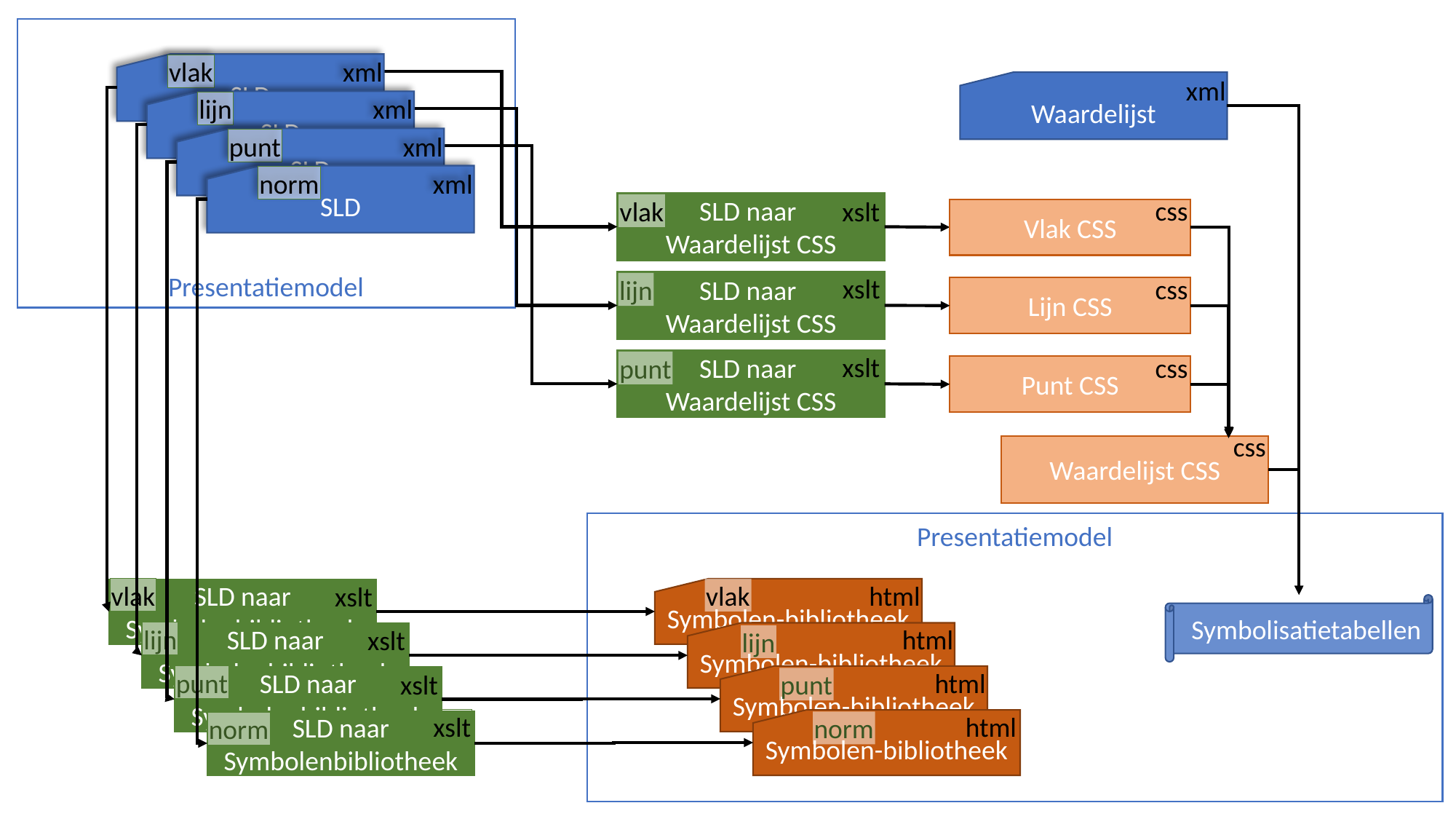

Presentatiemodel
SLD
vlak
xml
Waardelijst
xml
SLD
lijn
xml
SLD
punt
xml
SLD
norm
xml
SLD naar
Waardelijst CSS
css
vlak
xslt
Vlak CSS
xslt
css
SLD naar
Waardelijst CSS
lijn
Lijn CSS
SLD naar
Waardelijst CSS
xslt
css
punt
Punt CSS
css
Waardelijst CSS
Presentatiemodel
vlak
SLD naar Symbolenbibliotheek
xslt
Symbolen-bibliotheek
vlak
html
Symbolisatietabellen
lijn
SLD naar Symbolenbibliotheek
xslt
html
Symbolen-bibliotheek
lijn
punt
SLD naar Symbolenbibliotheek
xslt
Symbolen-bibliotheek
html
punt
xslt
SLD naar Symbolenbibliotheek
norm
html
Symbolen-bibliotheek
norm